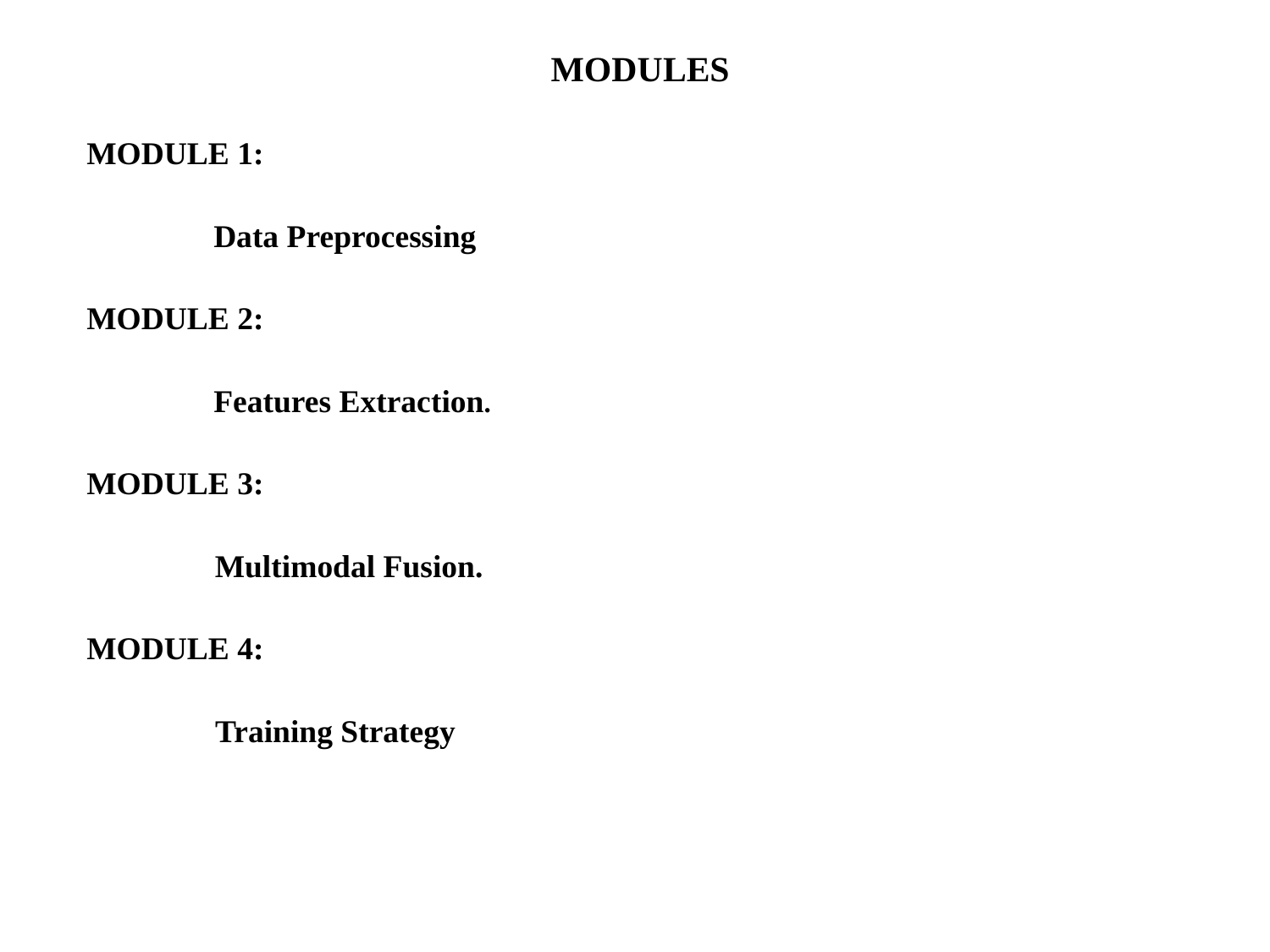

MODULES
MODULE 1:
	Data Preprocessing
MODULE 2:
	Features Extraction.
MODULE 3:
                 Multimodal Fusion.
MODULE 4:
                Training Strategy